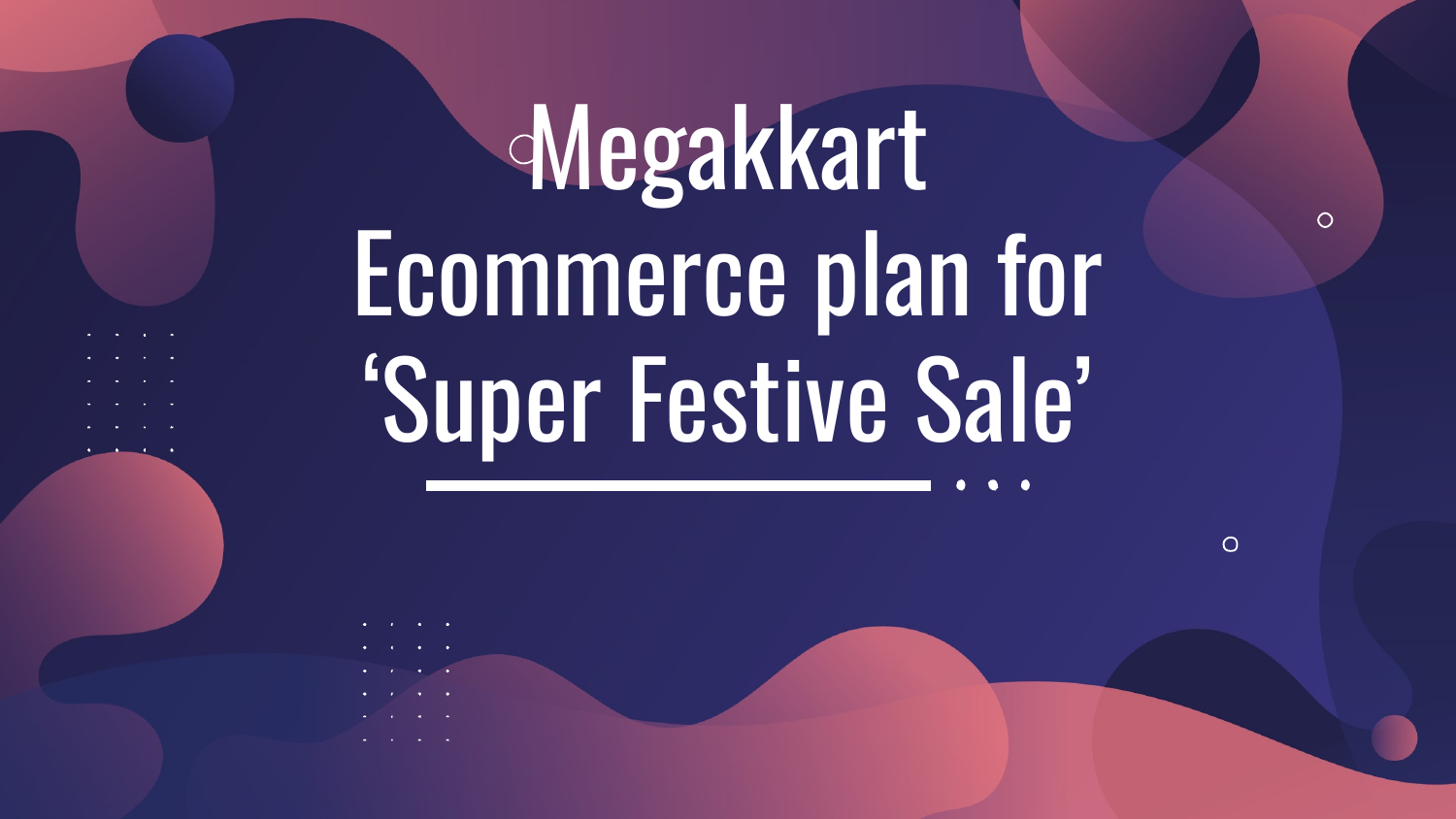

# Megakkart Ecommerce plan for ‘Super Festive Sale’